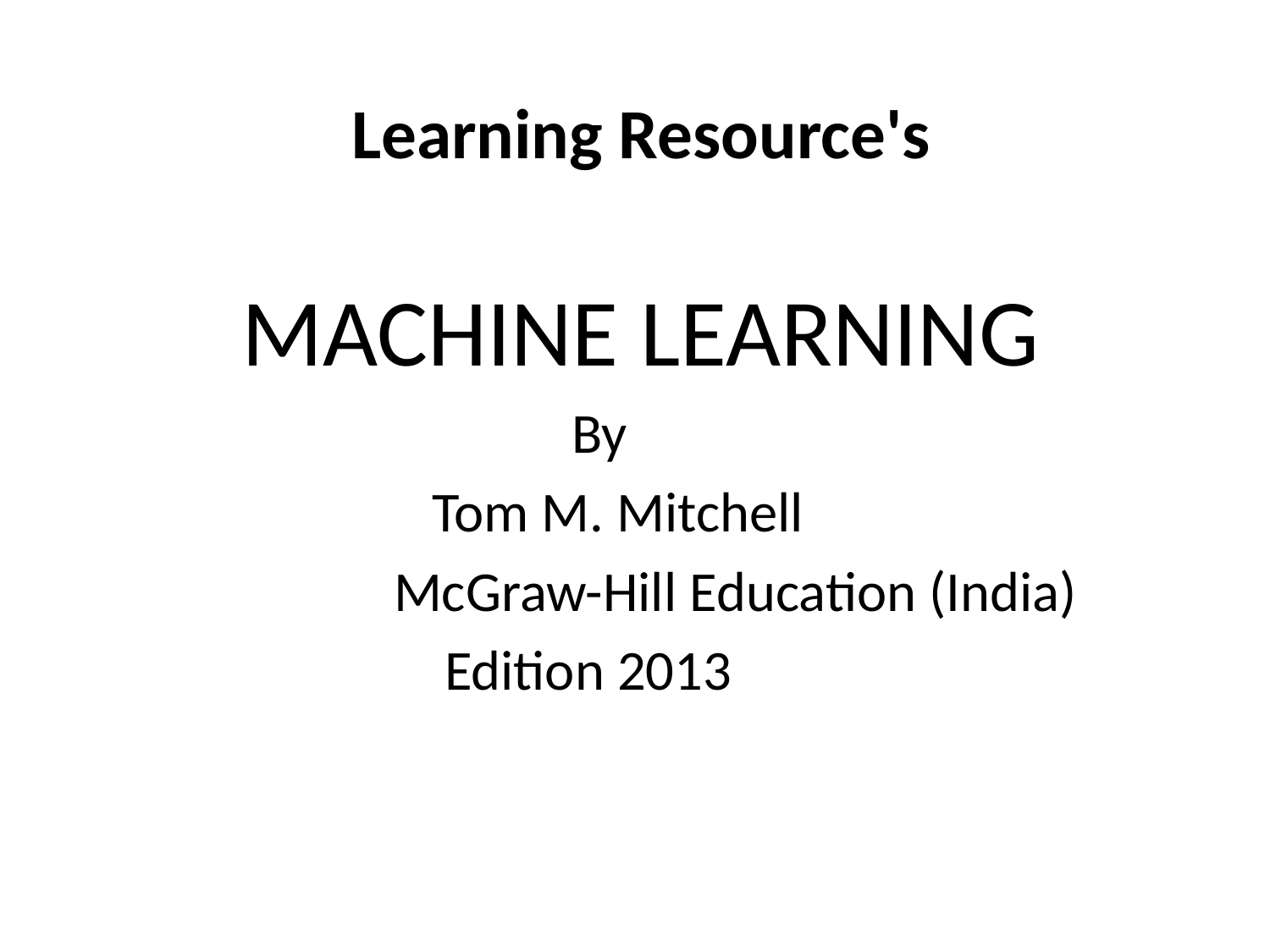

Learning Resource's

                  MACHINE LEARNING
                                            By
                                 Tom M. Mitchell
                              McGraw-Hill Education (India)
                                  Edition 2013